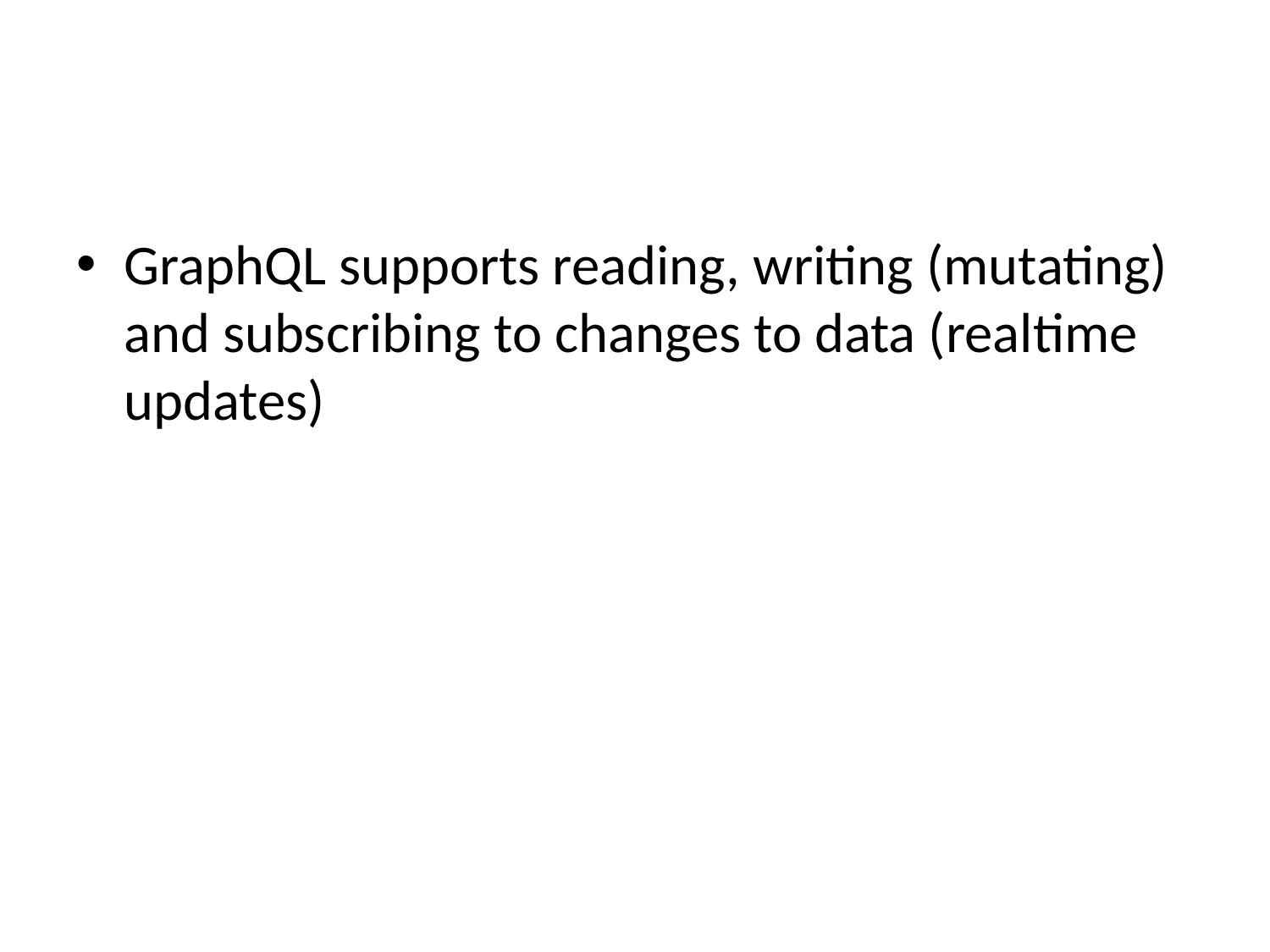

GraphQL supports reading, writing (mutating) and subscribing to changes to data (realtime updates)